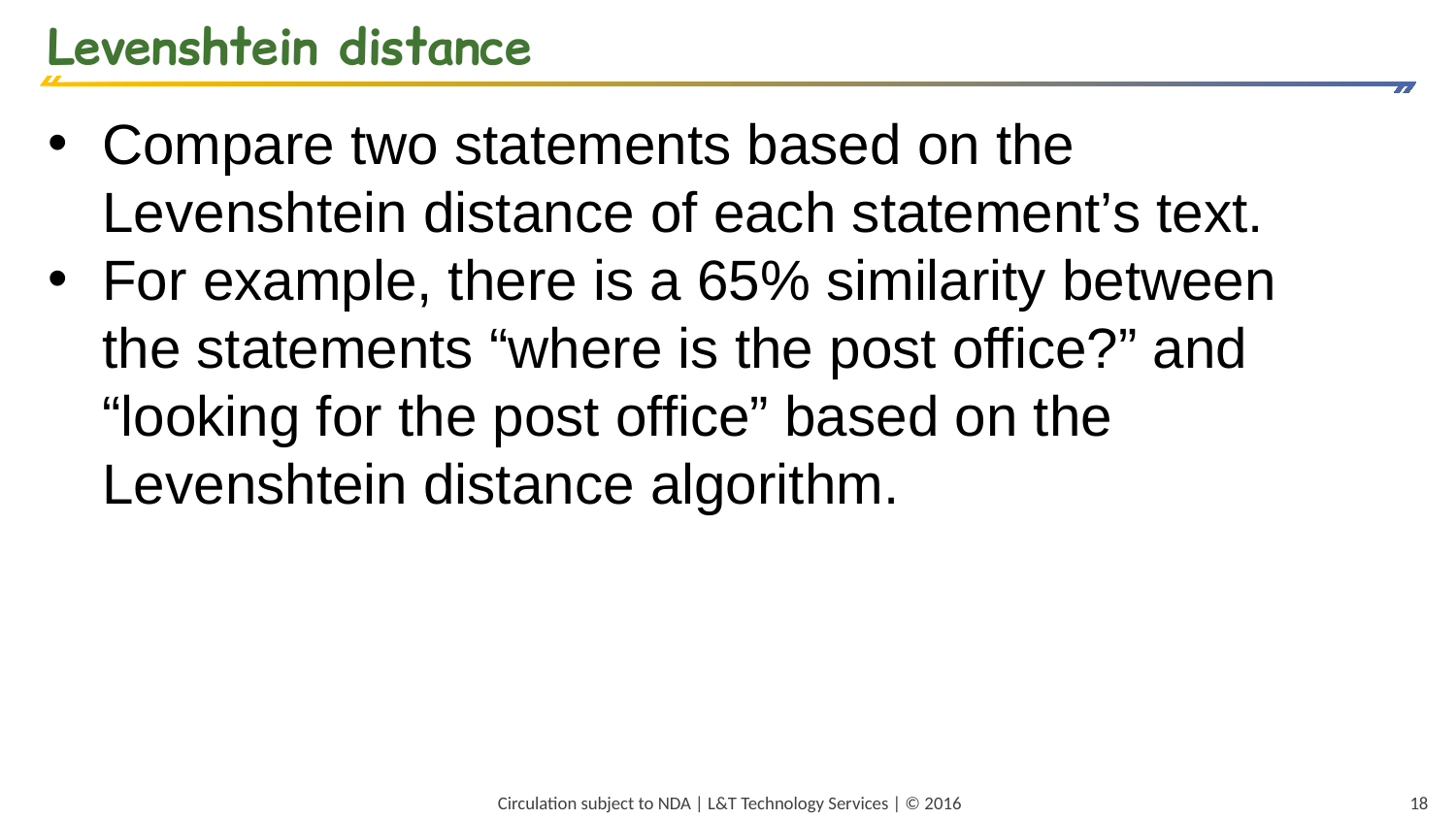

Levenshtein distance

Compare two statements based on the Levenshtein distance of each statement’s text.
For example, there is a 65% similarity between the statements “where is the post office?” and “looking for the post office” based on the Levenshtein distance algorithm.